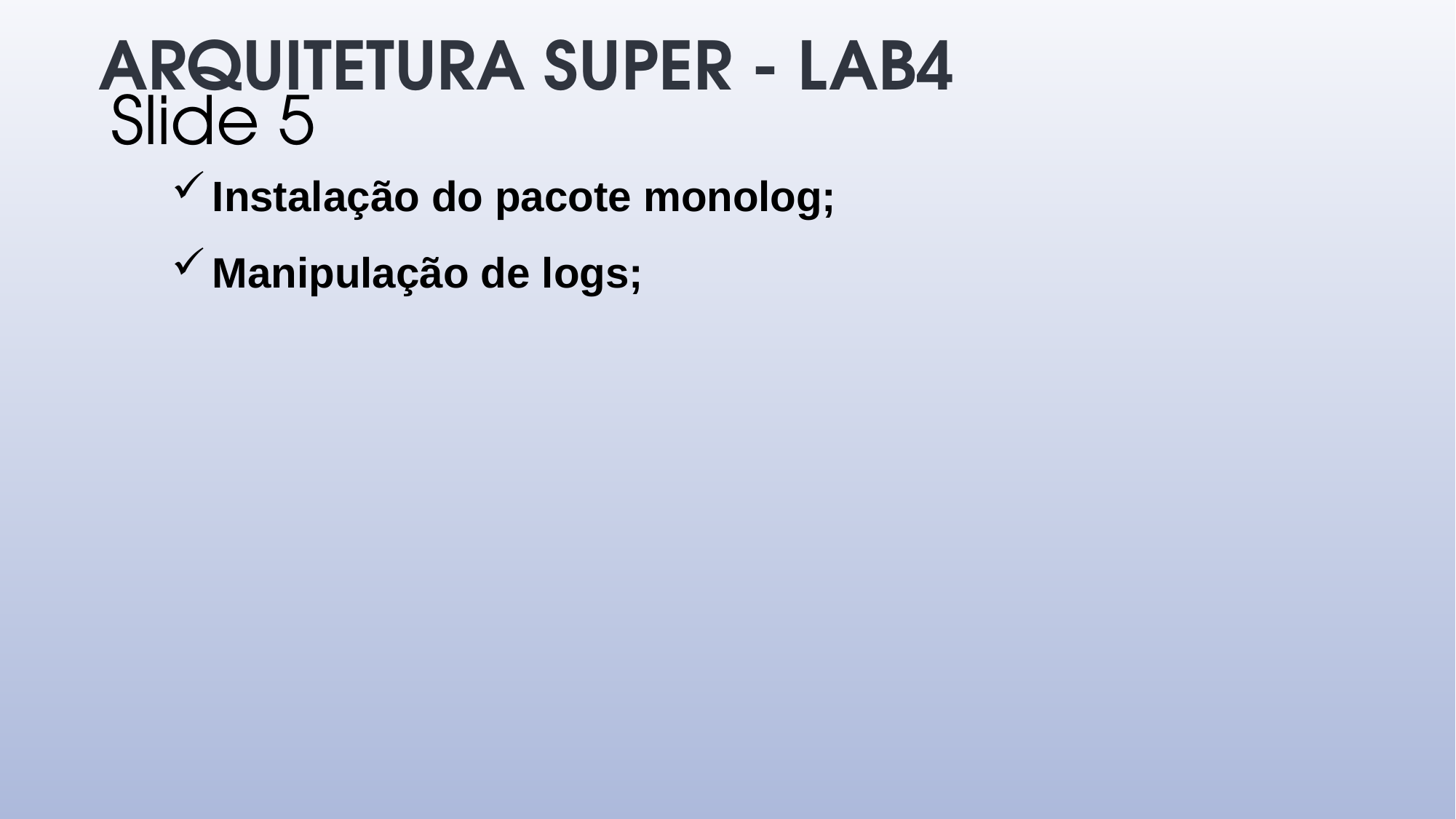

ARQUITETURA SUPER - LAB4
# Slide 5
Instalação do pacote monolog;
Manipulação de logs;